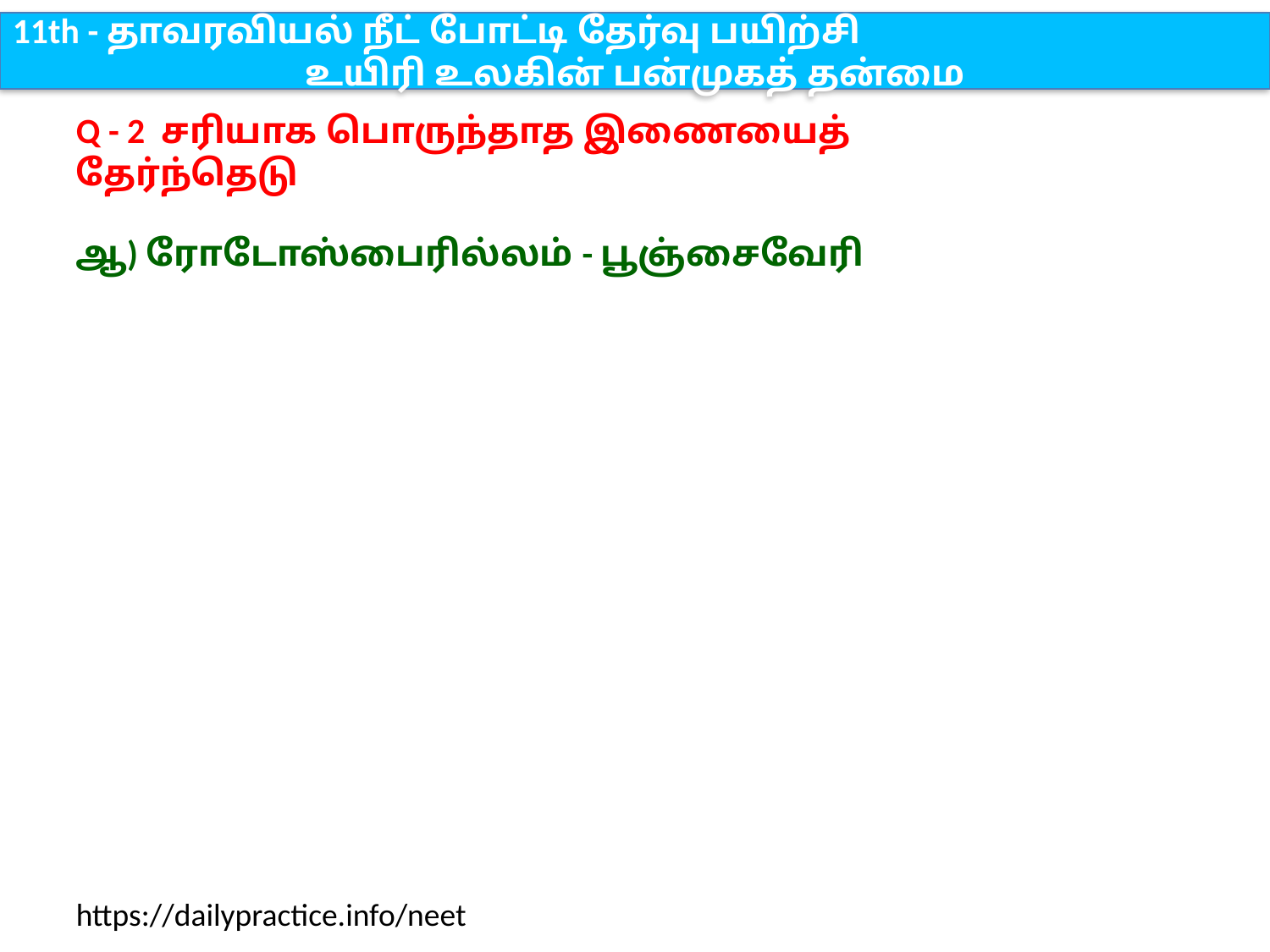

11th - தாவரவியல் நீட் போட்டி தேர்வு பயிற்சி
உயிரி உலகின் பன்முகத் தன்மை

Q - 2  சரியாக பொருந்தாத இணையைத் தேர்ந்தெடு

ஆ) ரோடோஸ்பைரில்லம் - பூஞ்சைவேரி
https://dailypractice.info/neet